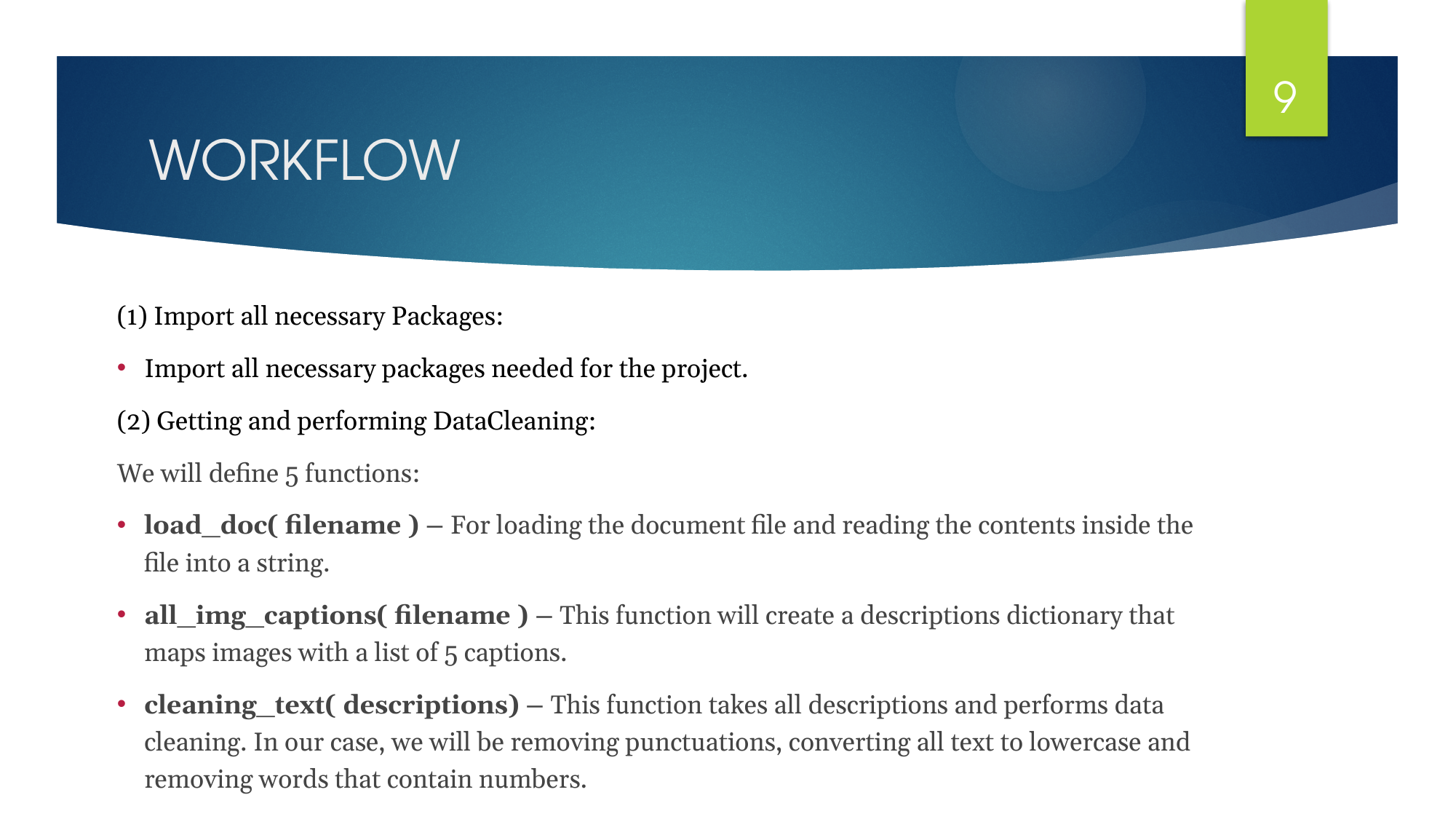

9
# WORKFLOW
(1) Import all necessary Packages:
Import all necessary packages needed for the project.
(2) Getting and performing DataCleaning:
We will define 5 functions:
load_doc( filename ) – For loading the document file and reading the contents inside the file into a string.
all_img_captions( filename ) – This function will create a descriptions dictionary that maps images with a list of 5 captions.
cleaning_text( descriptions) – This function takes all descriptions and performs data cleaning. In our case, we will be removing punctuations, converting all text to lowercase and removing words that contain numbers.